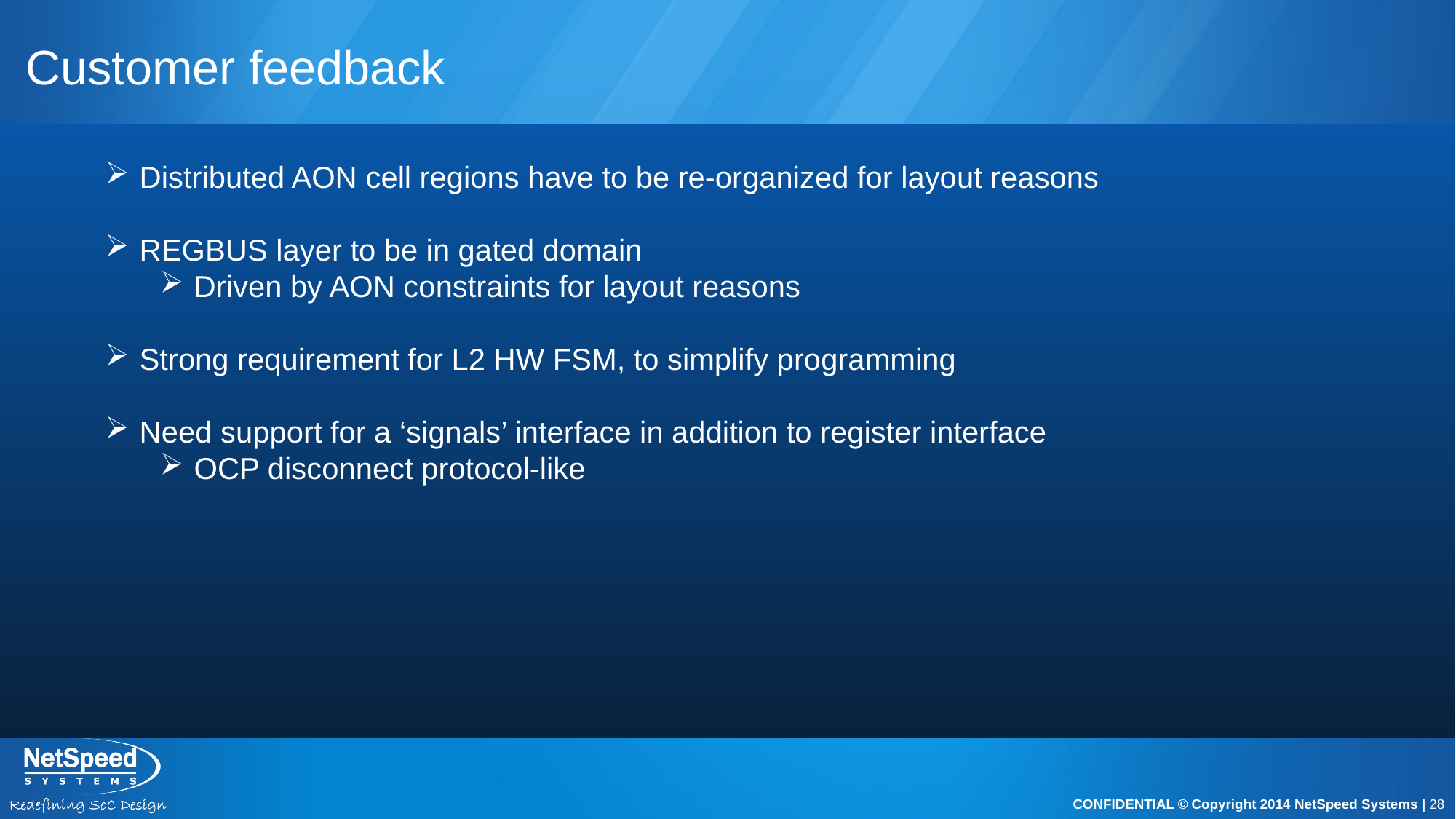

# Customer feedback

Distributed AON cell regions have to be re-organized for layout reasons

REGBUS layer to be in gated domain
Driven by AON constraints for layout reasons

Strong requirement for L2 HW FSM, to simplify programming

Need support for a ‘signals’ interface in addition to register interface
OCP disconnect protocol-like